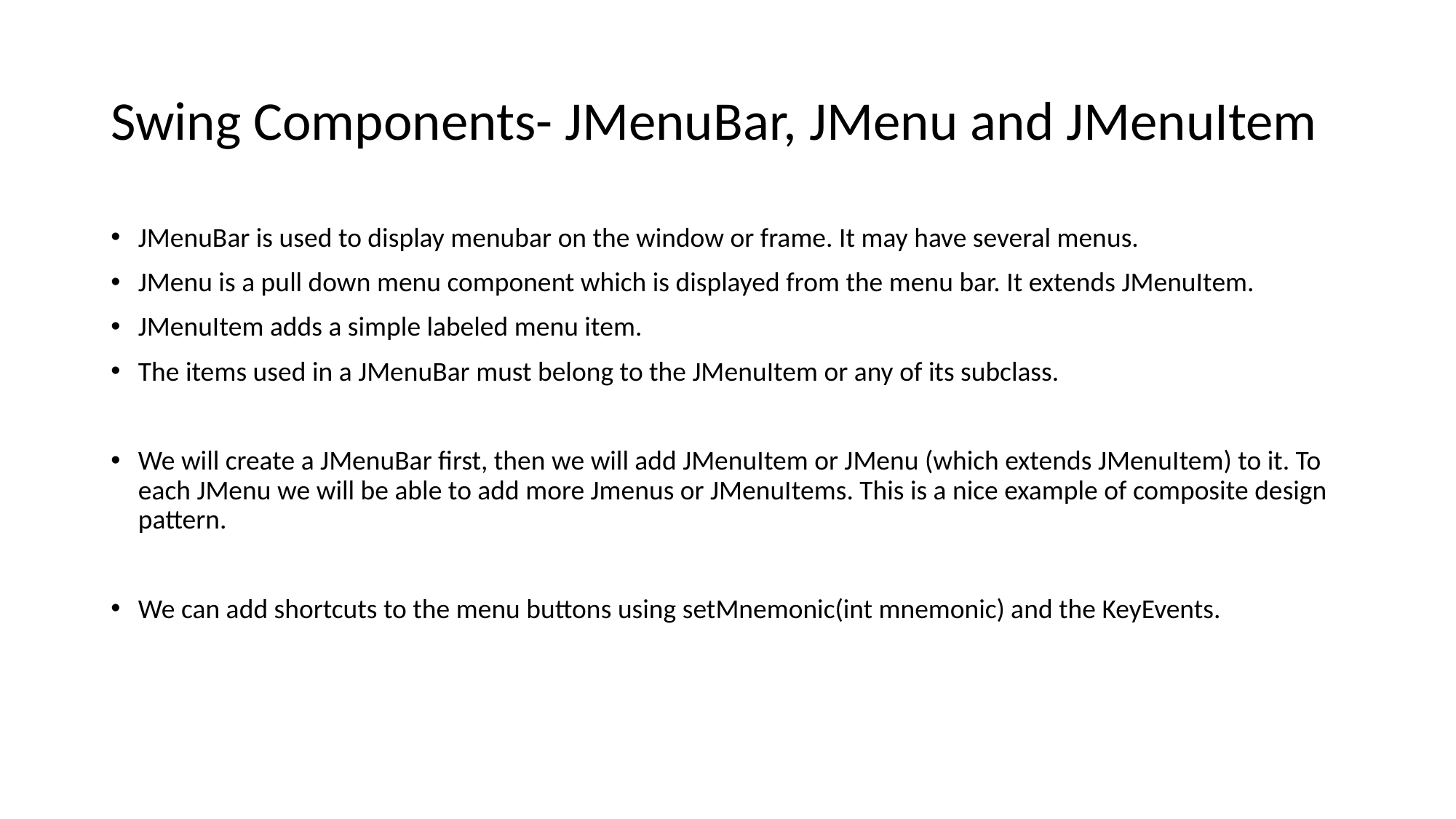

# Swing Components- JMenuBar, JMenu and JMenuItem
JMenuBar is used to display menubar on the window or frame. It may have several menus.
JMenu is a pull down menu component which is displayed from the menu bar. It extends JMenuItem.
JMenuItem adds a simple labeled menu item.
The items used in a JMenuBar must belong to the JMenuItem or any of its subclass.

We will create a JMenuBar first, then we will add JMenuItem or JMenu (which extends JMenuItem) to it. To each JMenu we will be able to add more Jmenus or JMenuItems. This is a nice example of composite design pattern.

We can add shortcuts to the menu buttons using setMnemonic(int mnemonic) and the KeyEvents.